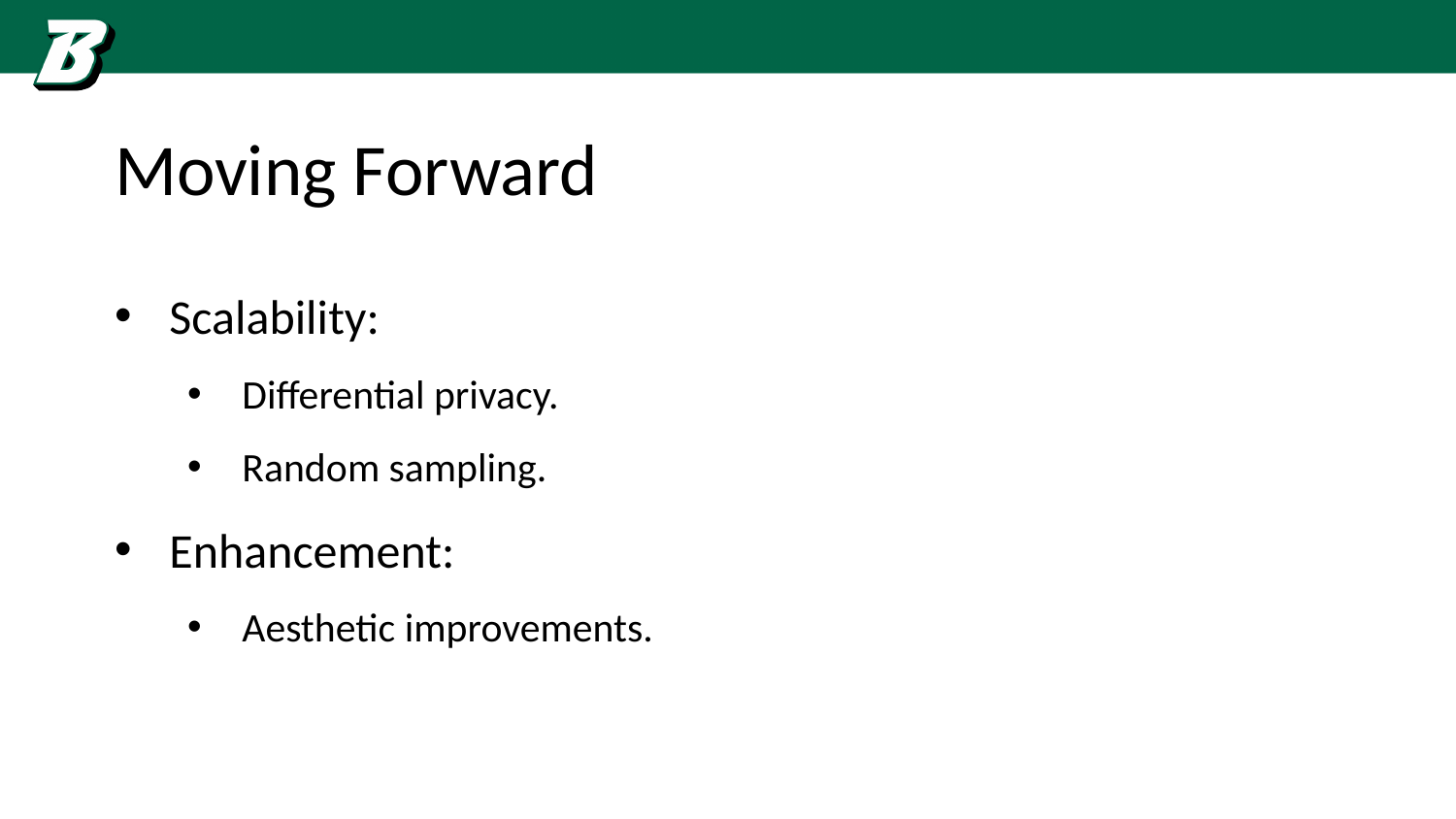

# Moving Forward
Scalability:
Differential privacy.
Random sampling.
Enhancement:
Aesthetic improvements.